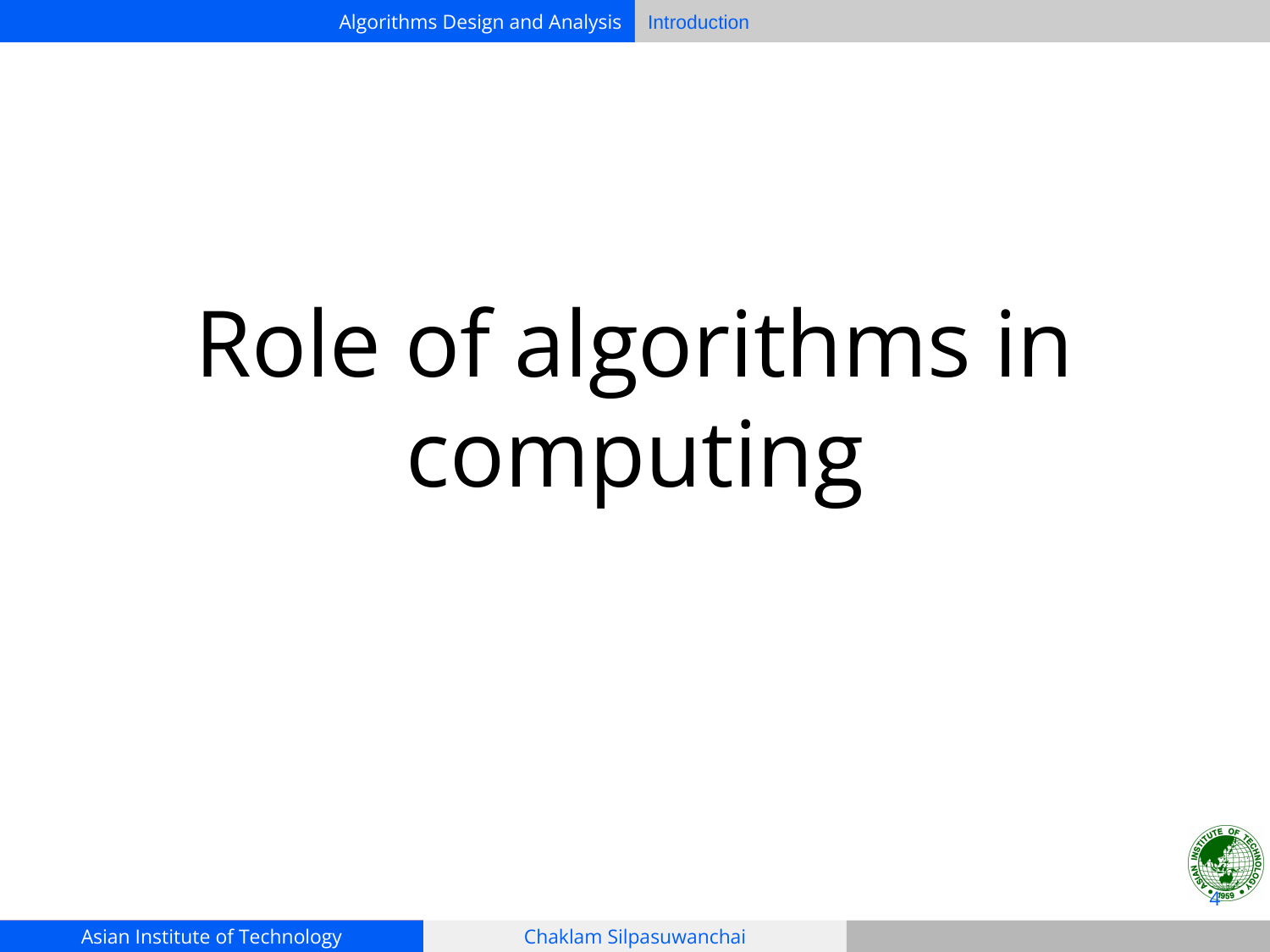

# Role of algorithms in computing

4